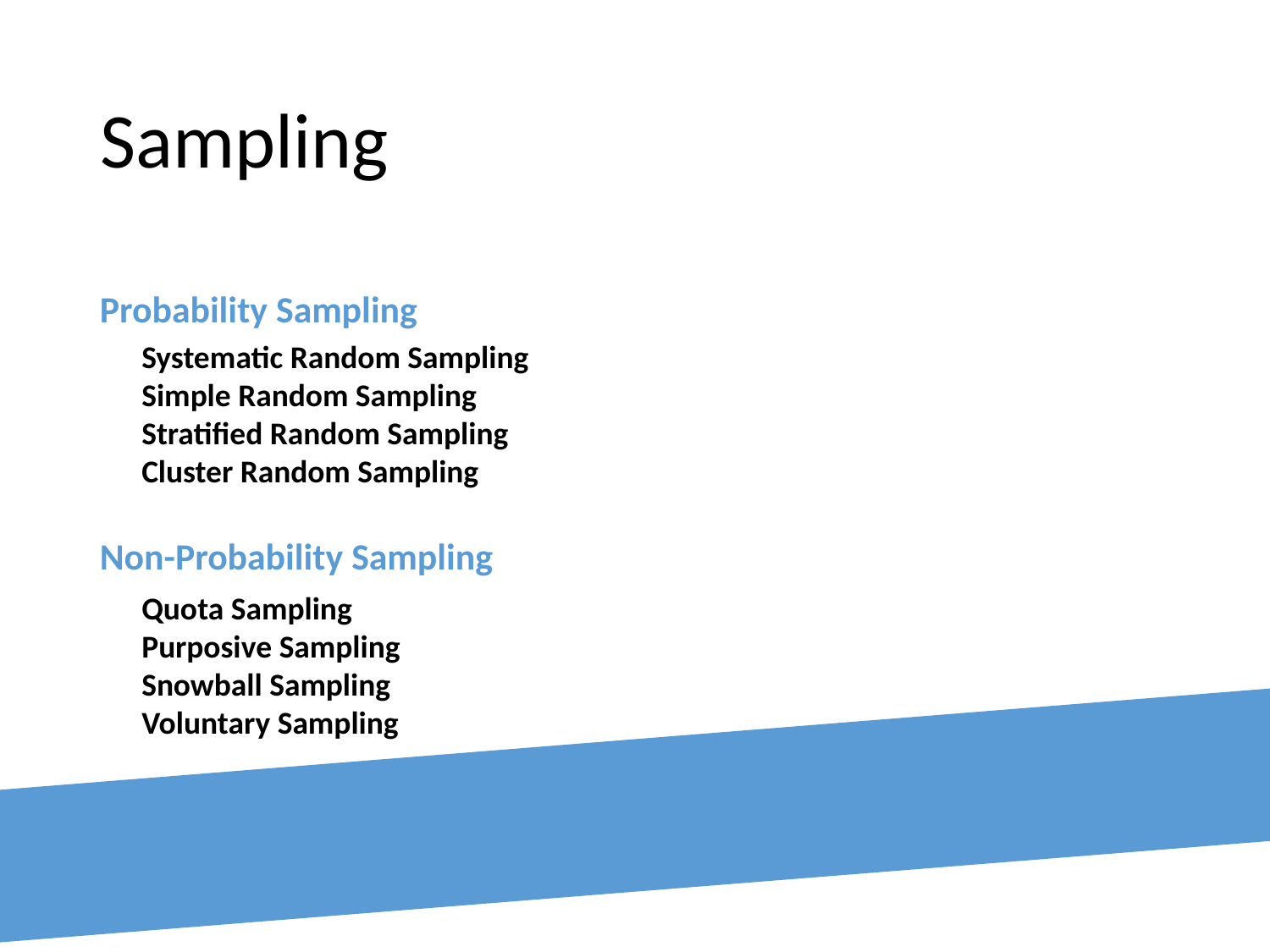

# Sampling

Probability Sampling
Systematic Random Sampling
Simple Random Sampling
Stratified Random Sampling
Cluster Random Sampling
Non-Probability Sampling
Quota Sampling
Purposive Sampling
Snowball Sampling
Voluntary Sampling